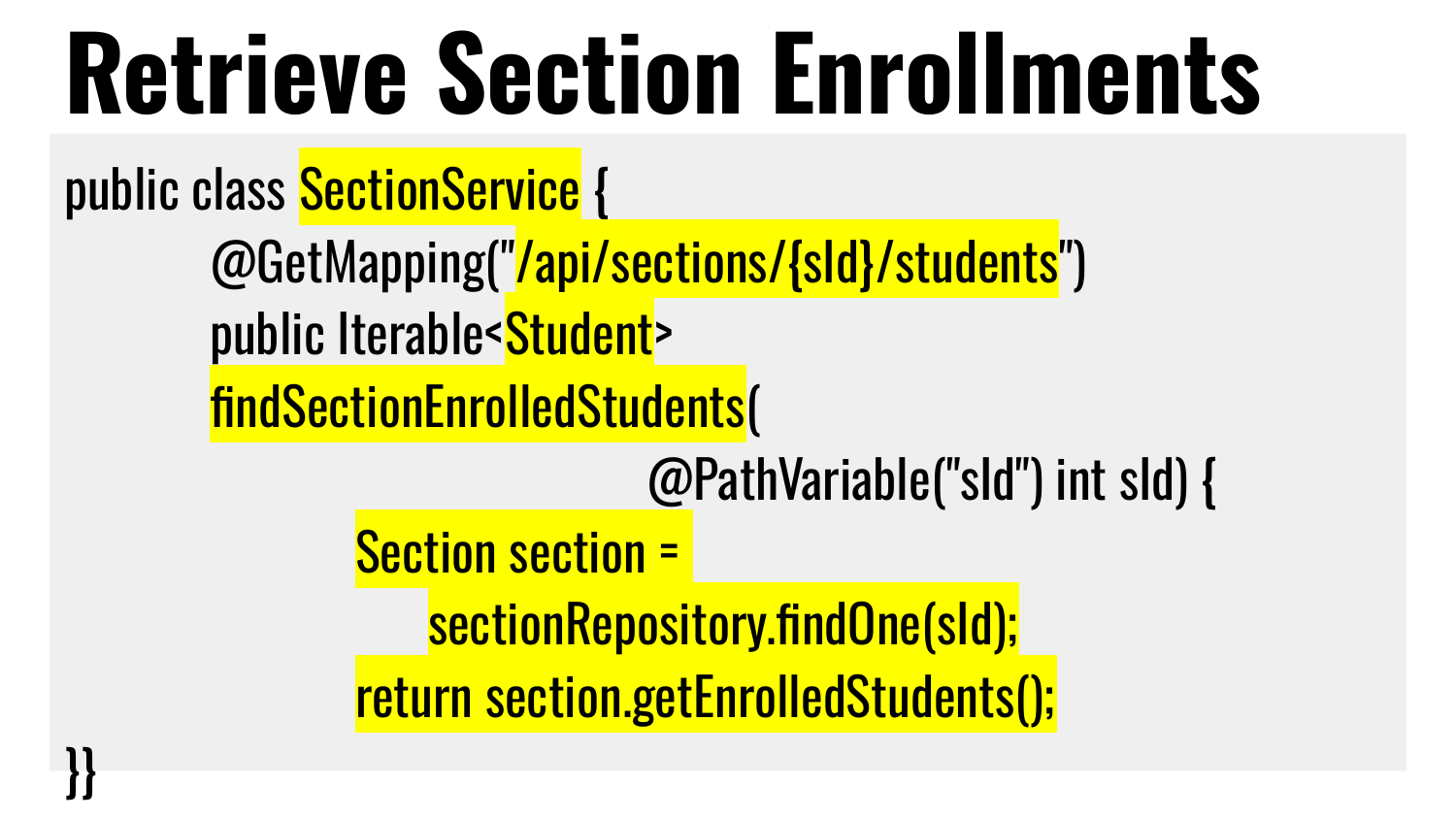

# Retrieve Section Enrollments
public class SectionService {
	@GetMapping("/api/sections/{sId}/students")
	public Iterable<Student>
findSectionEnrolledStudents(
				@PathVariable("sId") int sId) {
		Section section =
sectionRepository.findOne(sId);
		return section.getEnrolledStudents();
}}